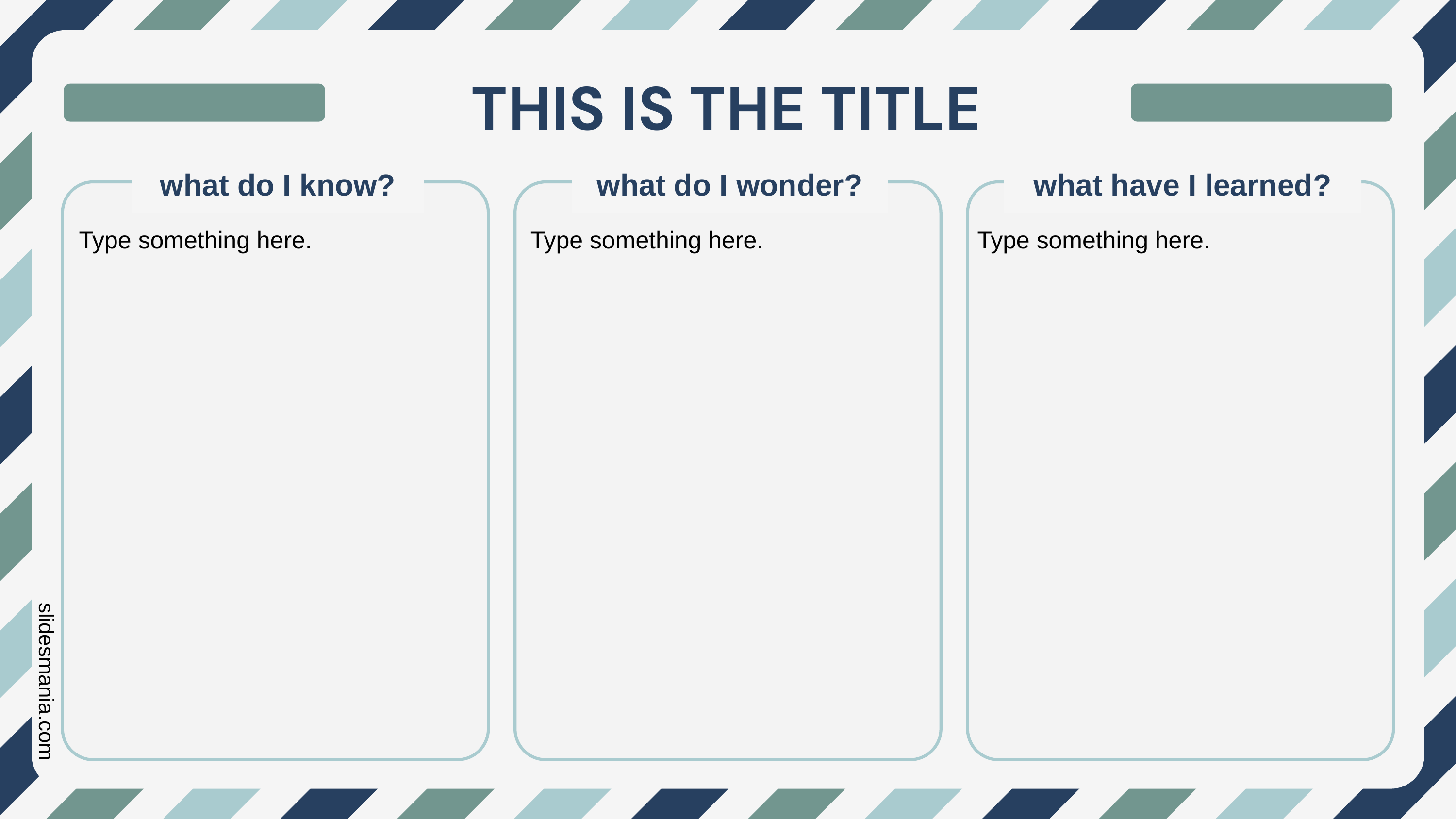

THIS IS THE TITLE

what do I know?
what do I wonder?
what have I learned?
Type something here.
Type something here.
Type something here.